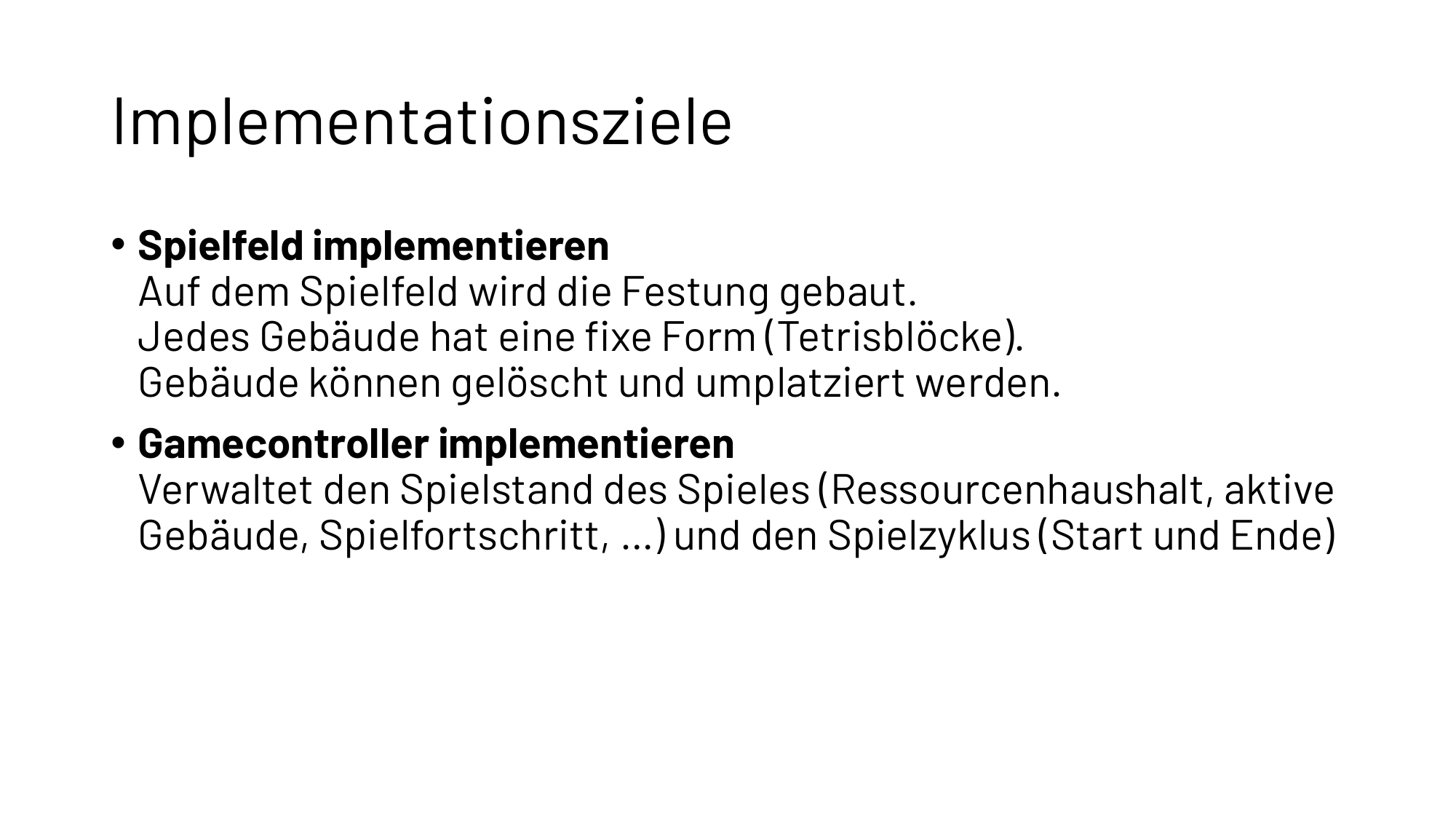

# Implementationsziele
Spielfeld implementieren
Auf dem Spielfeld wird die Festung gebaut.
Jedes Gebäude hat eine fixe Form (Tetrisblöcke).
Gebäude können gelöscht und umplatziert werden.
Gamecontroller implementieren
Verwaltet den Spielstand des Spieles (Ressourcenhaushalt, aktive Gebäude, Spielfortschritt, …) und den Spielzyklus (Start und Ende)